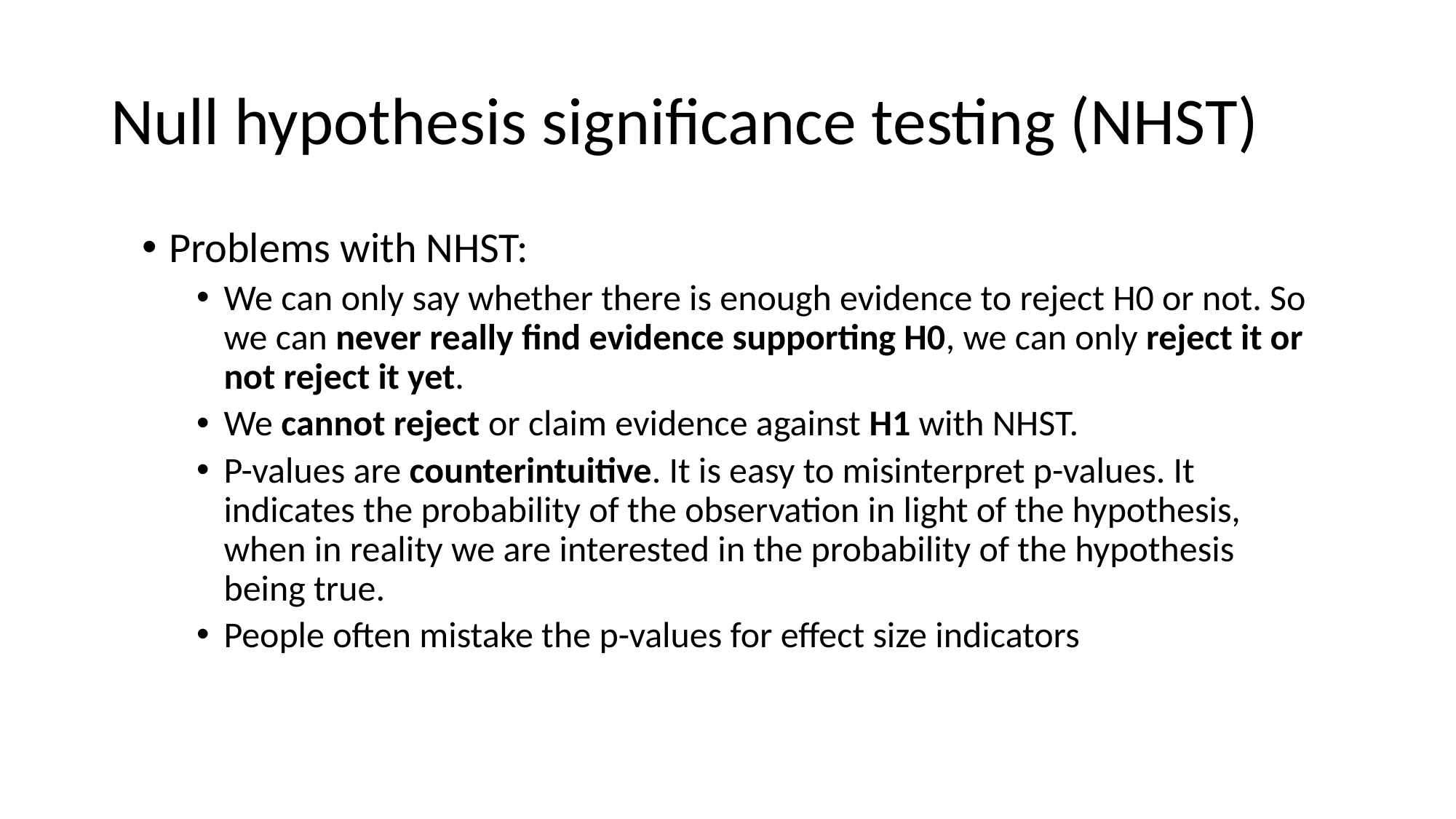

# Null hypothesis significance testing (NHST)
Problems with NHST:
We can only say whether there is enough evidence to reject H0 or not. So we can never really find evidence supporting H0, we can only reject it or not reject it yet.
We cannot reject or claim evidence against H1 with NHST.
P-values are counterintuitive. It is easy to misinterpret p-values. It indicates the probability of the observation in light of the hypothesis, when in reality we are interested in the probability of the hypothesis being true.
People often mistake the p-values for effect size indicators